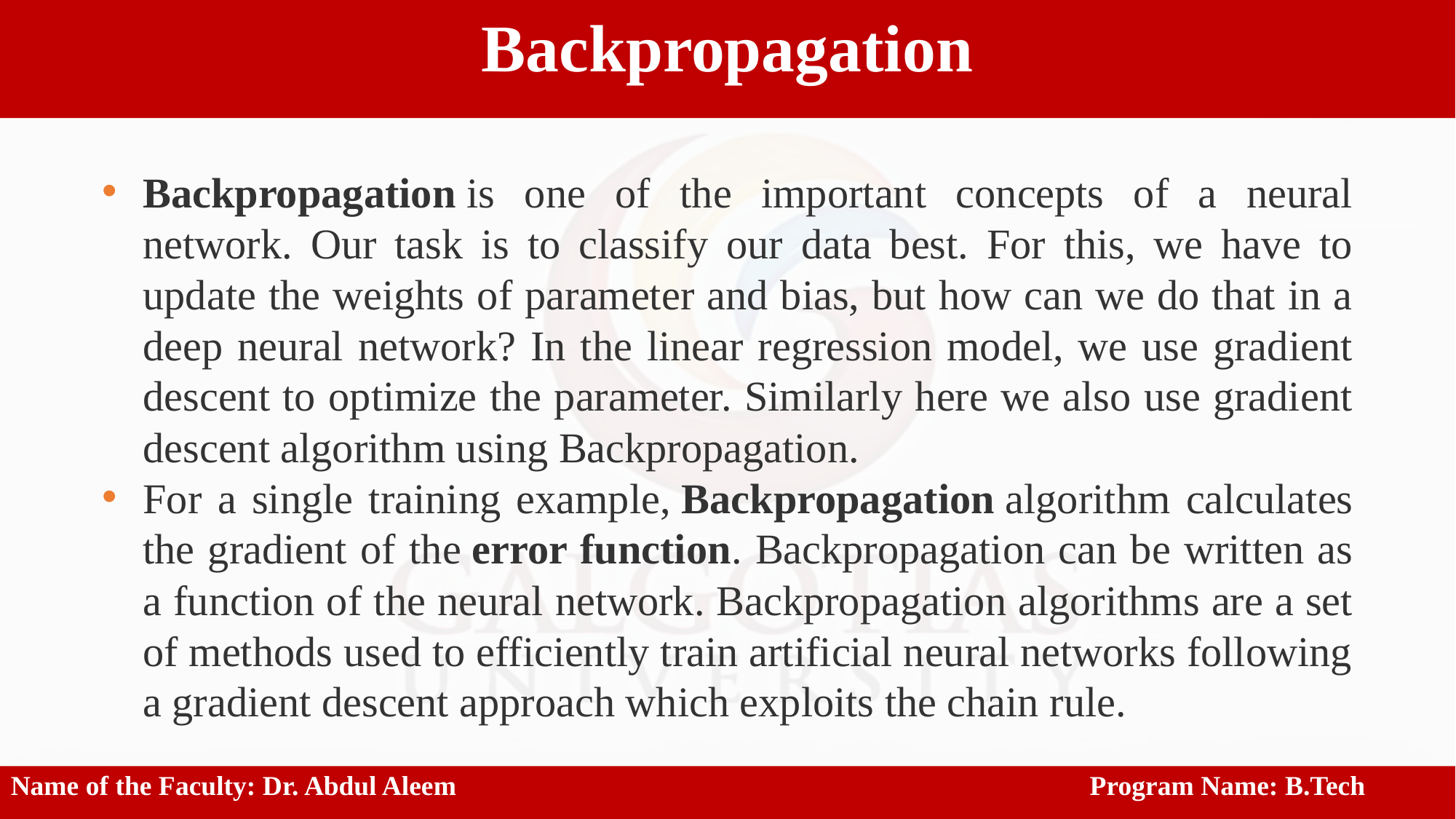

Backpropagation
Backpropagation is one of the important concepts of a neural network. Our task is to classify our data best. For this, we have to update the weights of parameter and bias, but how can we do that in a deep neural network? In the linear regression model, we use gradient descent to optimize the parameter. Similarly here we also use gradient descent algorithm using Backpropagation.
For a single training example, Backpropagation algorithm calculates the gradient of the error function. Backpropagation can be written as a function of the neural network. Backpropagation algorithms are a set of methods used to efficiently train artificial neural networks following a gradient descent approach which exploits the chain rule.

Name of the Faculty: Dr. Abdul Aleem					              Program Name: B.Tech